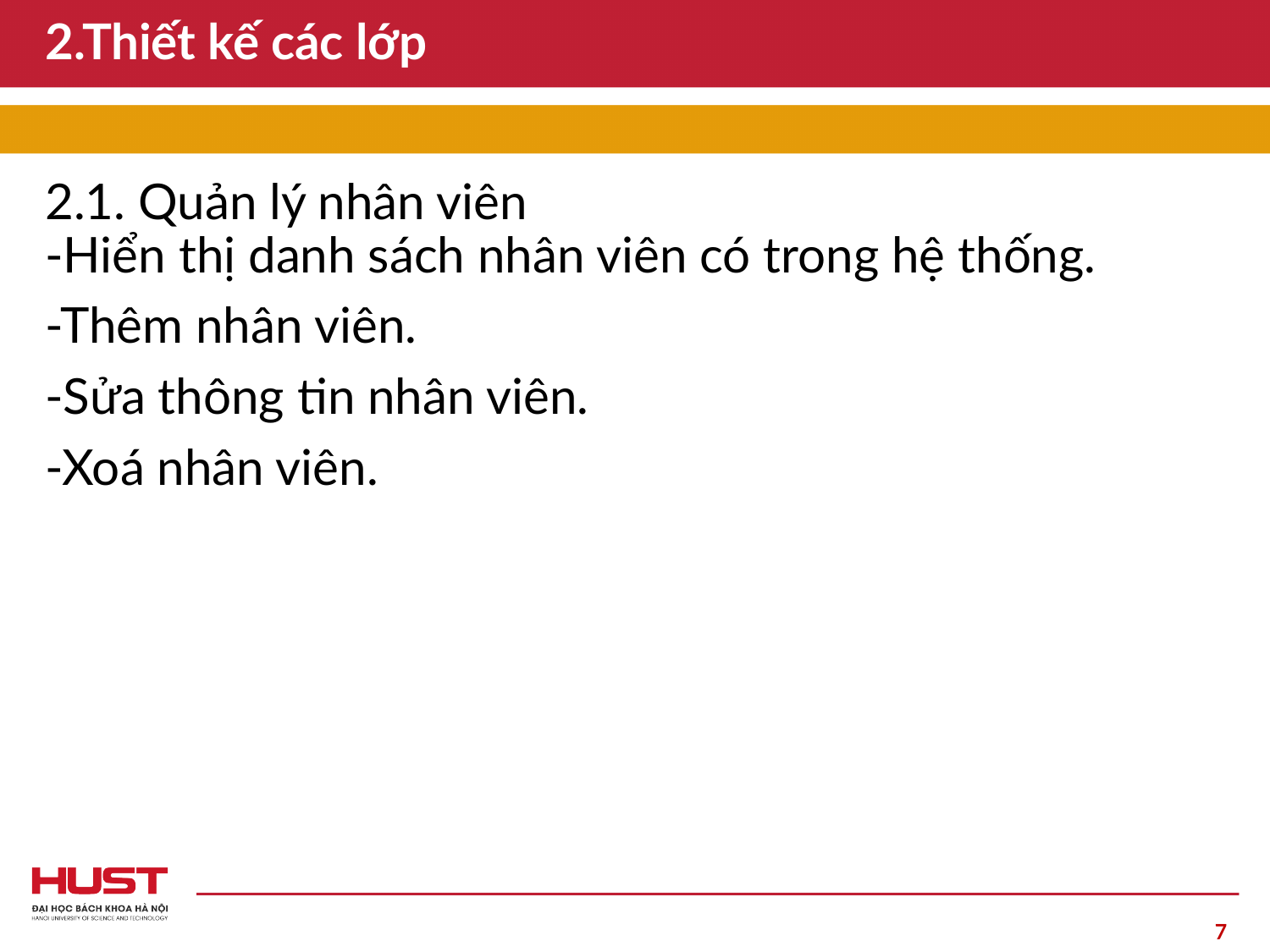

# 2.Thiết kế các lớp
2.1. Quản lý nhân viên
-Hiển thị danh sách nhân viên có trong hệ thống.
-Thêm nhân viên.
-Sửa thông tin nhân viên.
-Xoá nhân viên.
7